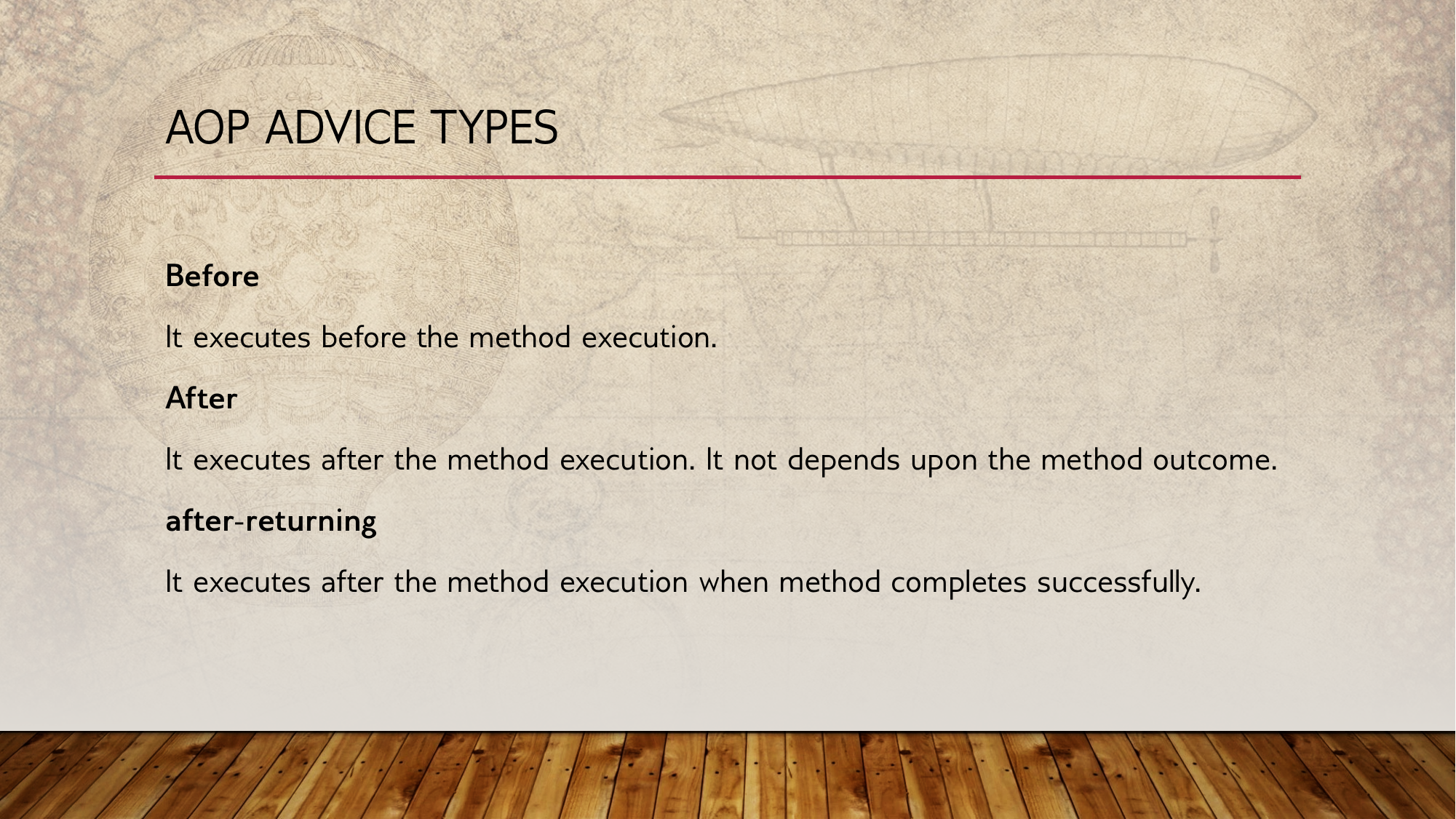

# AOP Advice Types

Before
It executes before the method execution.
After
It executes after the method execution. It not depends upon the method outcome.
after-returning
It executes after the method execution when method completes successfully.